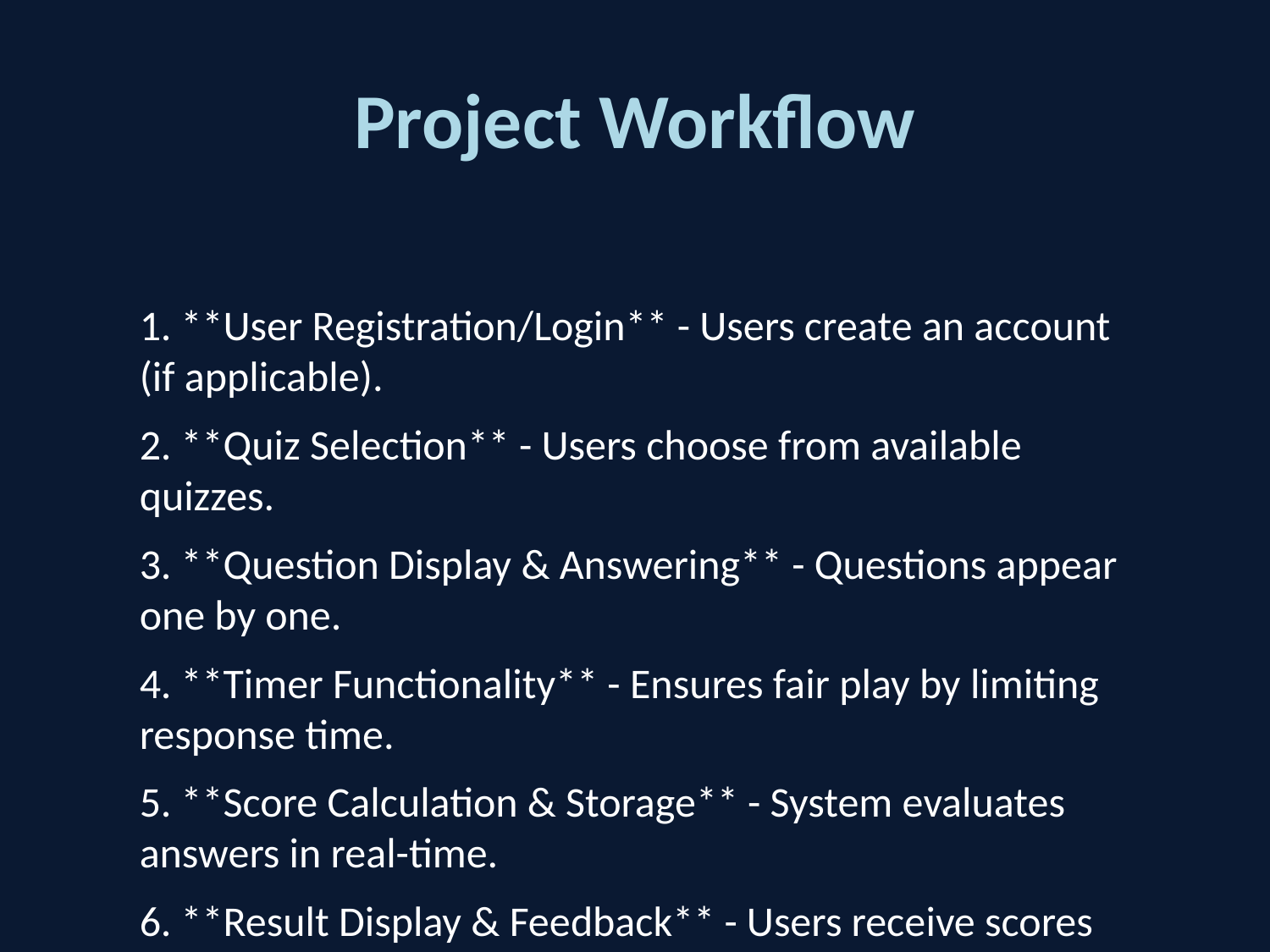

# Project Workflow

1. **User Registration/Login** - Users create an account (if applicable).
2. **Quiz Selection** - Users choose from available quizzes.
3. **Question Display & Answering** - Questions appear one by one.
4. **Timer Functionality** - Ensures fair play by limiting response time.
5. **Score Calculation & Storage** - System evaluates answers in real-time.
6. **Result Display & Feedback** - Users receive scores and feedback.